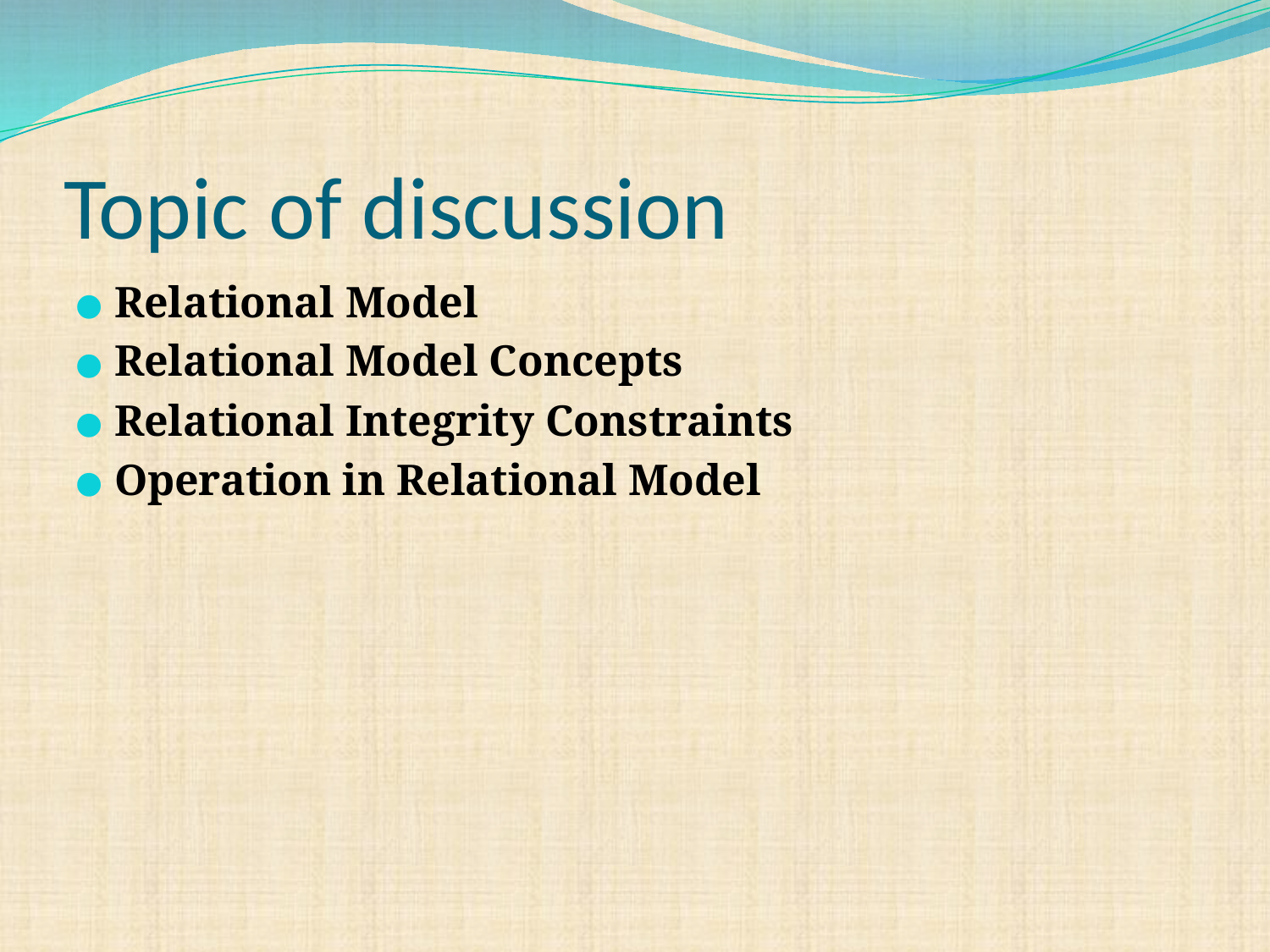

# Topic of discussion
Relational Model
Relational Model Concepts
Relational Integrity Constraints
Operation in Relational Model